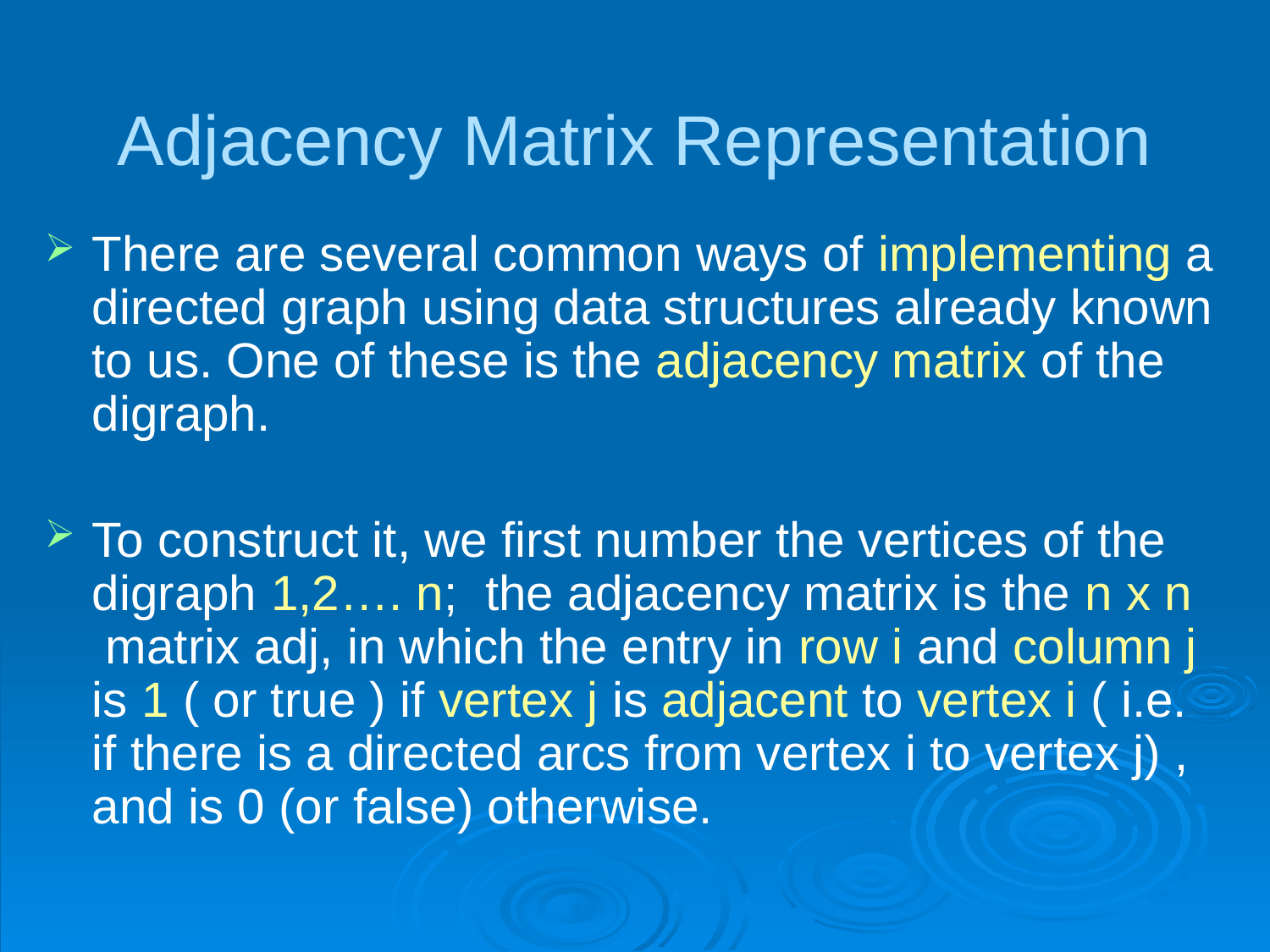

# Adjacency Matrix Representation
There are several common ways of implementing a directed graph using data structures already known to us. One of these is the adjacency matrix of the digraph.

To construct it, we first number the vertices of the digraph 1,2…. n;  the adjacency matrix is the n x n   matrix adj, in which the entry in row i and column j is 1 ( or true ) if vertex j is adjacent to vertex i ( i.e. if there is a directed arcs from vertex i to vertex j) , and is 0 (or false) otherwise.